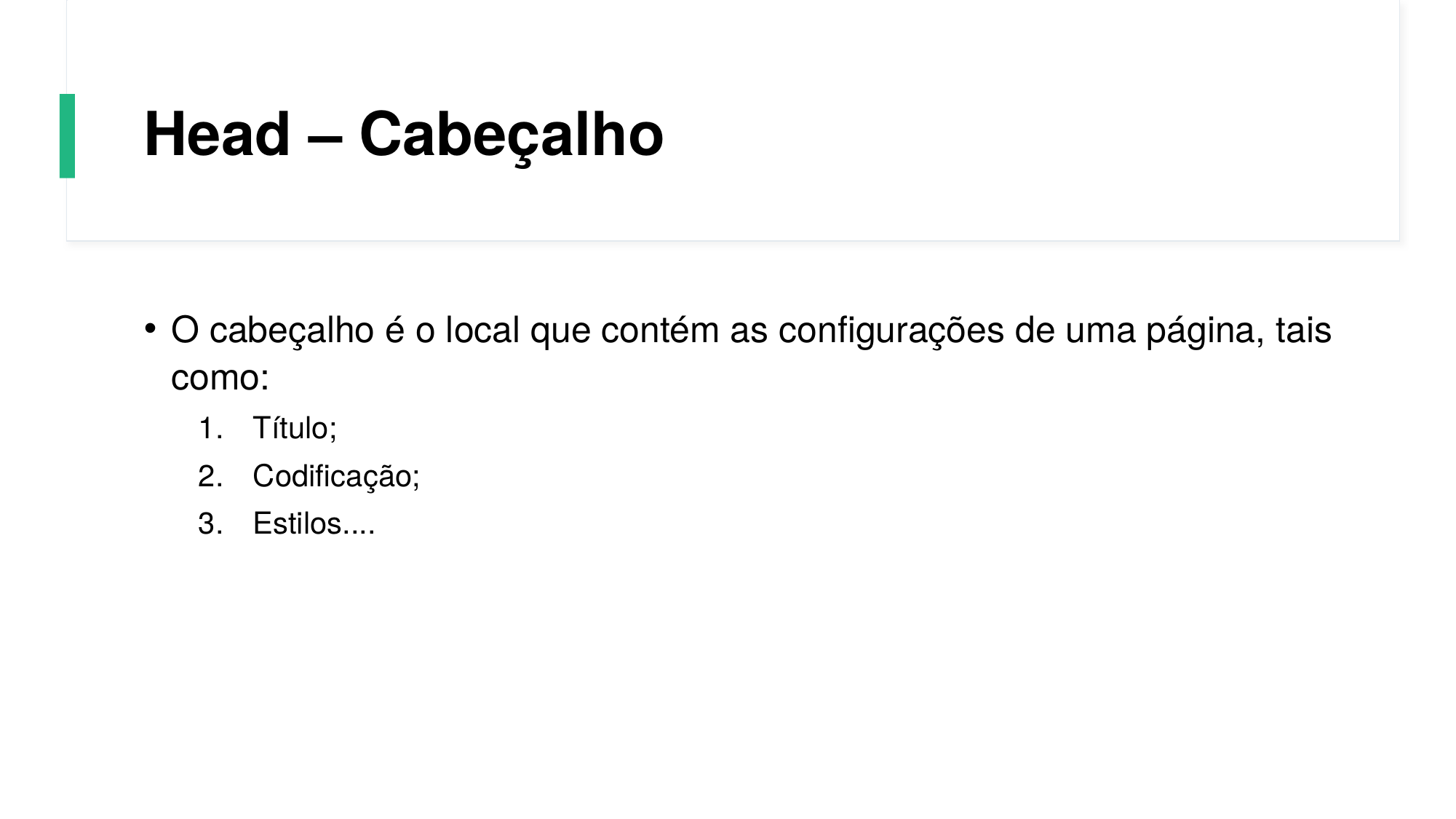

# Head – Cabeçalho
O cabeçalho é o local que contém as configurações de uma página, tais como:
Título;
Codificação;
Estilos....